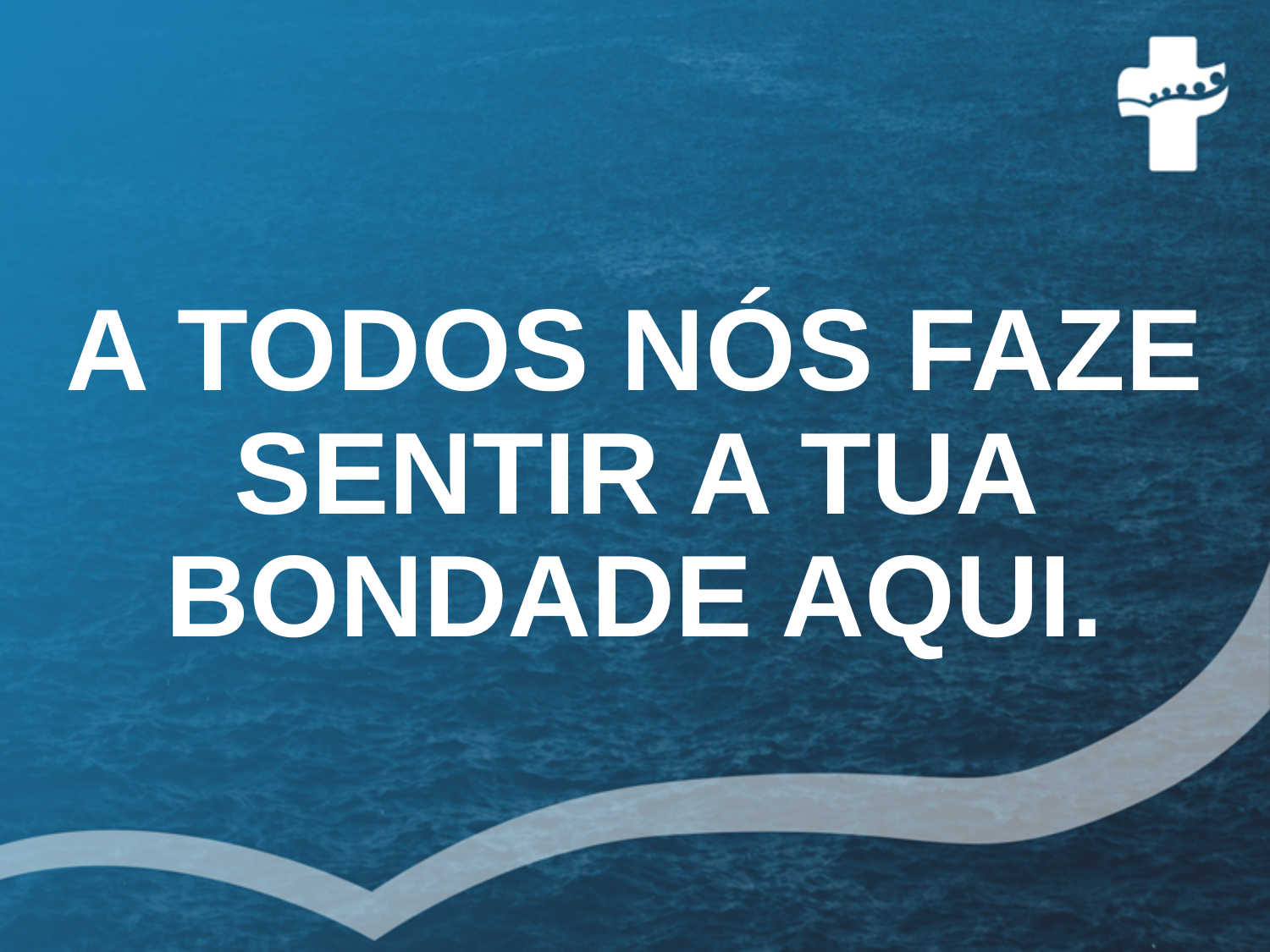

# A TODOS NÓS FAZE SENTIR A TUA BONDADE AQUI.